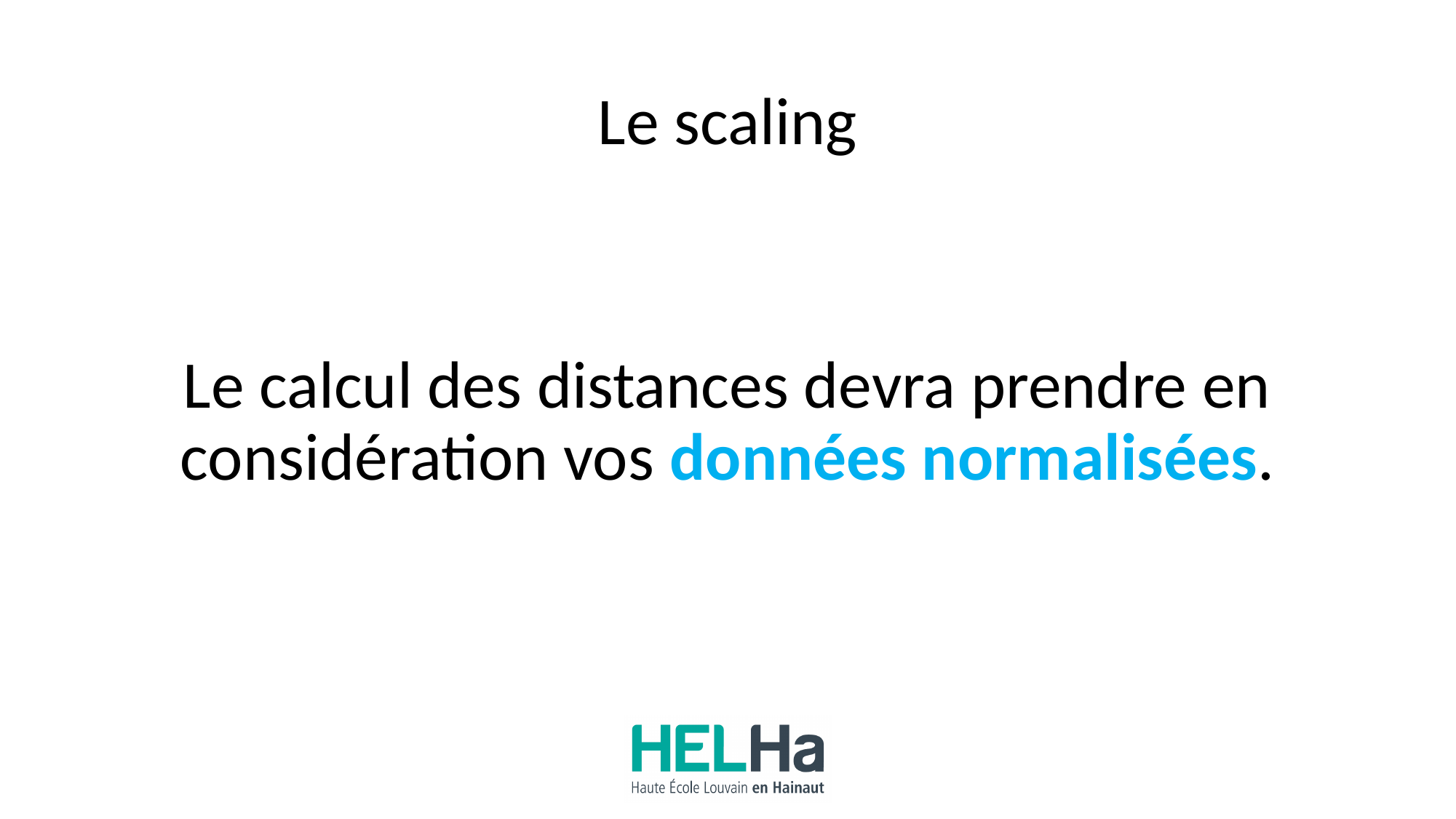

# Le scaling

Le calcul des distances devra prendre en considération vos données normalisées.